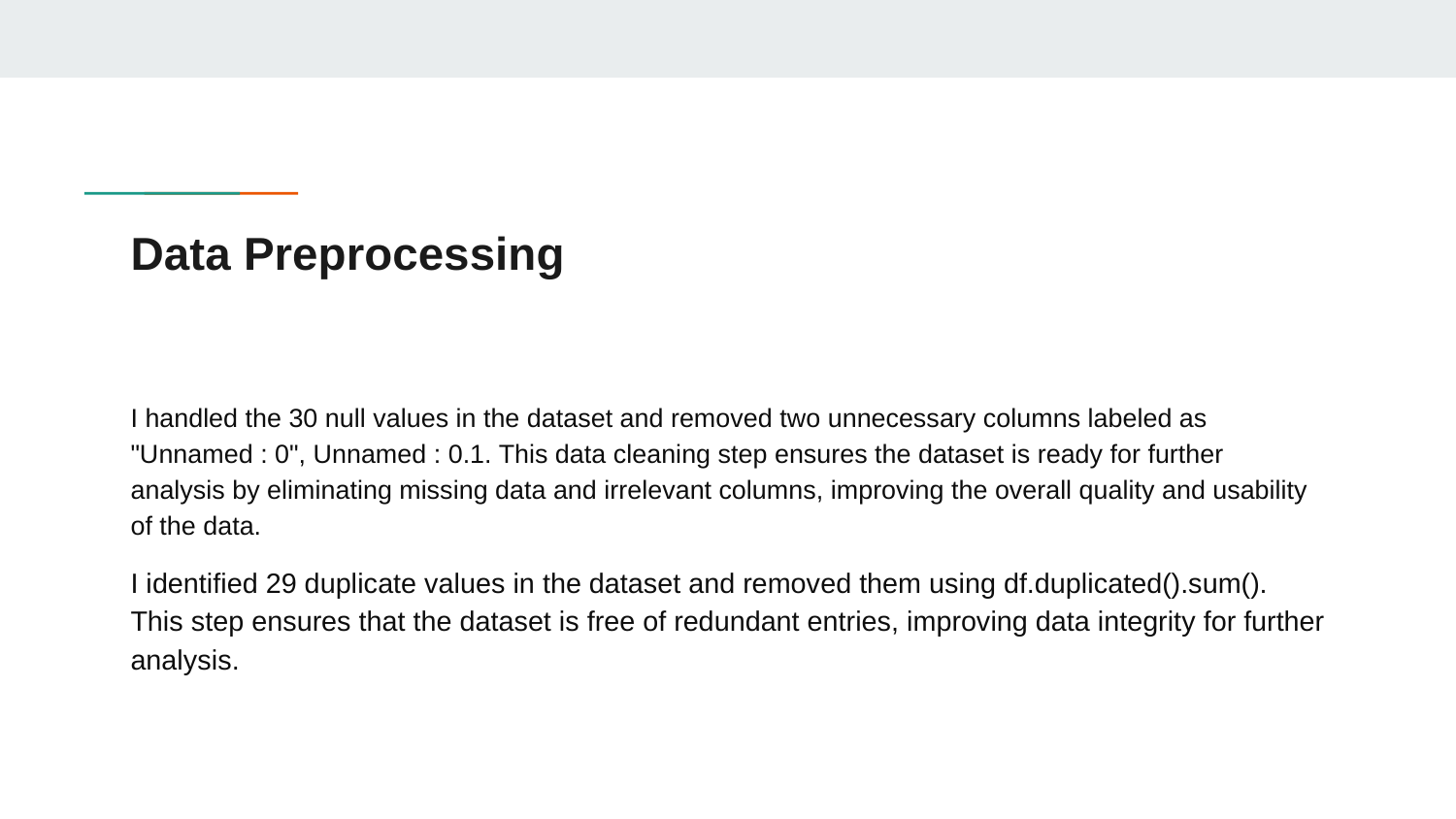

# Data Preprocessing

I handled the 30 null values in the dataset and removed two unnecessary columns labeled as "Unnamed : 0", Unnamed : 0.1. This data cleaning step ensures the dataset is ready for further analysis by eliminating missing data and irrelevant columns, improving the overall quality and usability of the data.
I identified 29 duplicate values in the dataset and removed them using df.duplicated().sum(). This step ensures that the dataset is free of redundant entries, improving data integrity for further analysis.